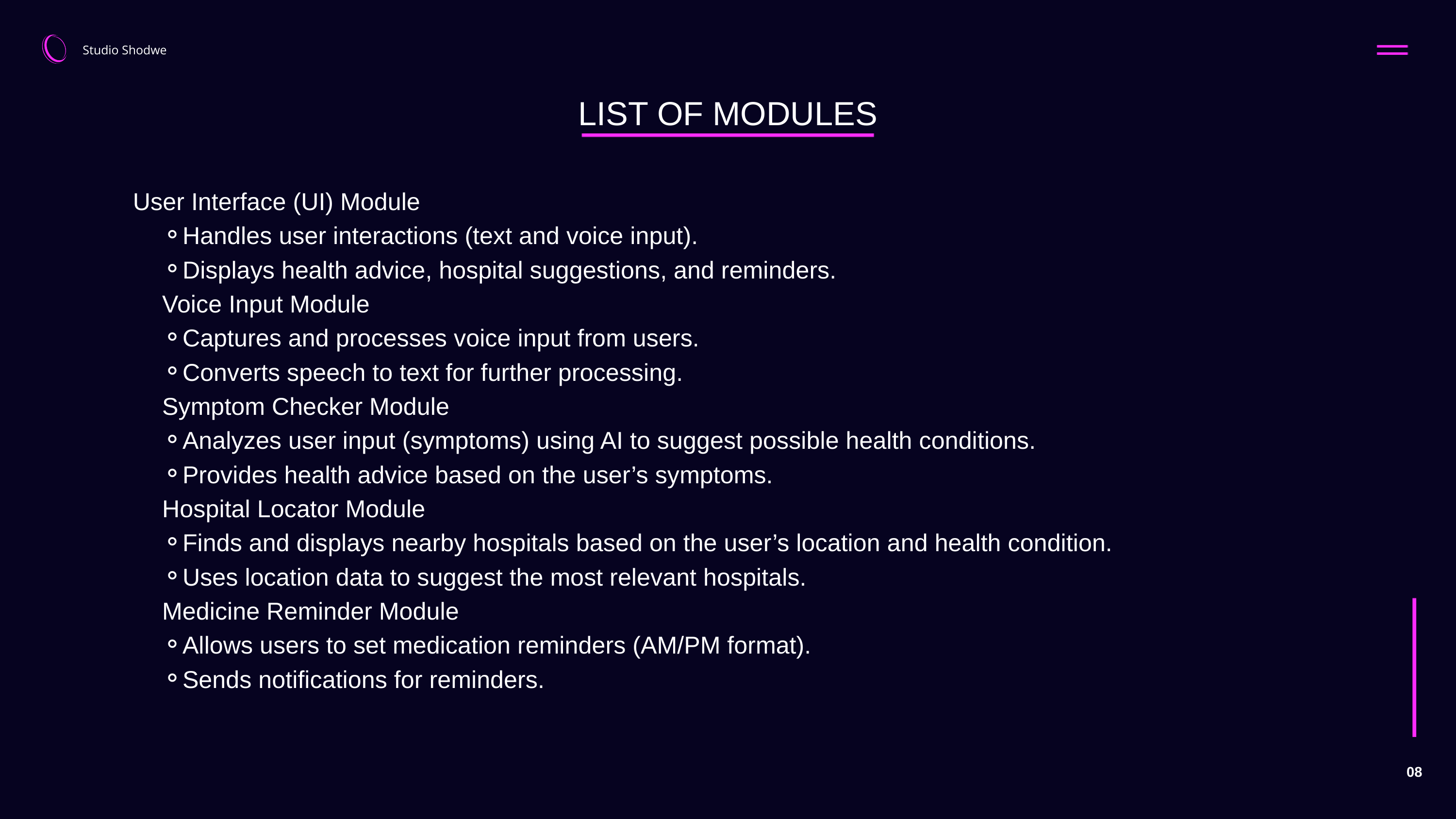

Studio Shodwe

LIST OF MODULES

User Interface (UI) Module
Handles user interactions (text and voice input).
Displays health advice, hospital suggestions, and reminders.
Voice Input Module
Captures and processes voice input from users.
Converts speech to text for further processing.
Symptom Checker Module
Analyzes user input (symptoms) using AI to suggest possible health conditions.
Provides health advice based on the user’s symptoms.
Hospital Locator Module
Finds and displays nearby hospitals based on the user’s location and health condition.
Uses location data to suggest the most relevant hospitals.
Medicine Reminder Module
Allows users to set medication reminders (AM/PM format).
Sends notifications for reminders.

08